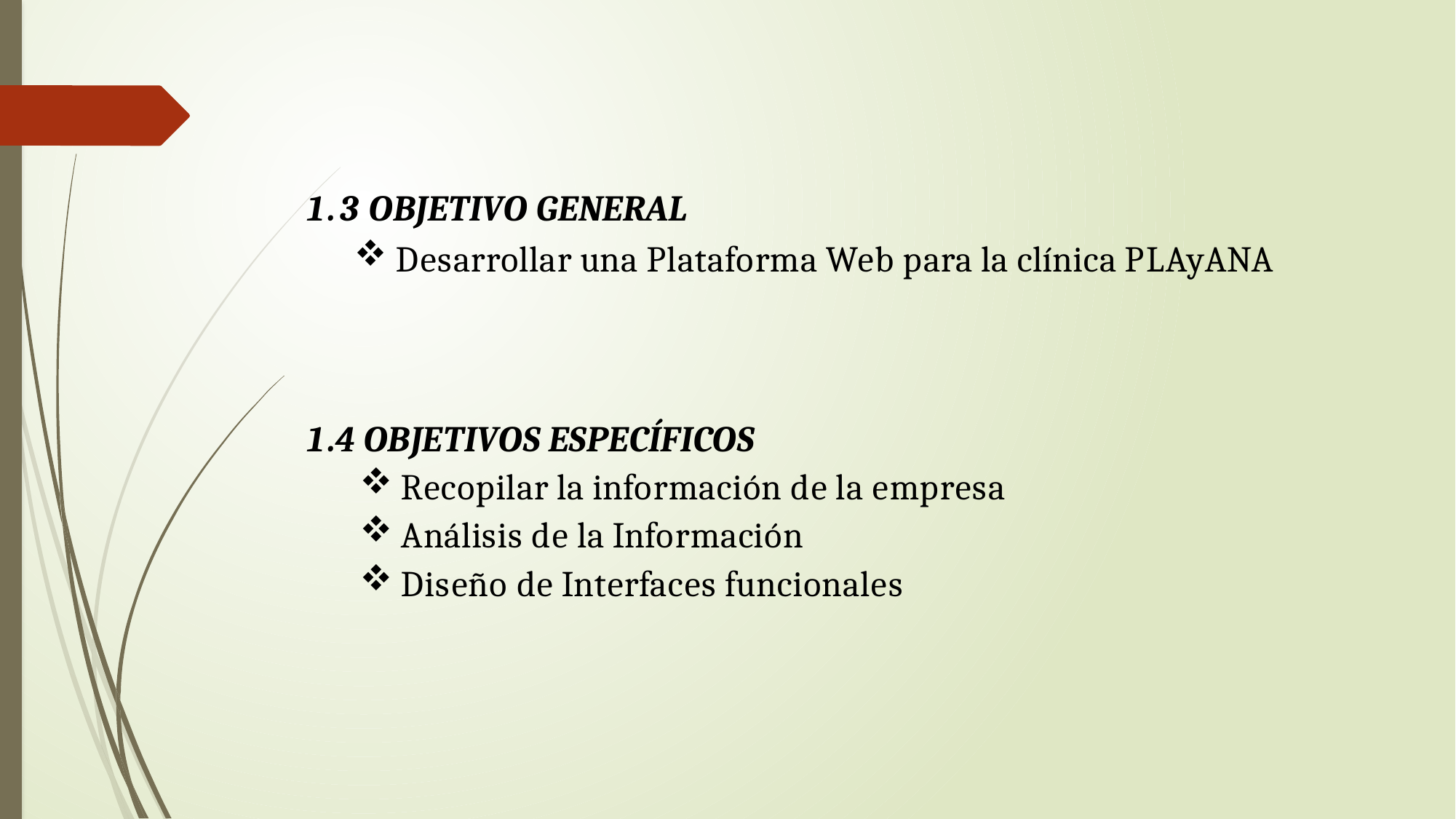

3 OBJETIVO GENERAL
Desarrollar una Plataforma Web para la clínica PLAyANA
1.4 OBJETIVOS ESPECÍFICOS
Recopilar la información de la empresa
Análisis de la Información
Diseño de Interfaces funcionales